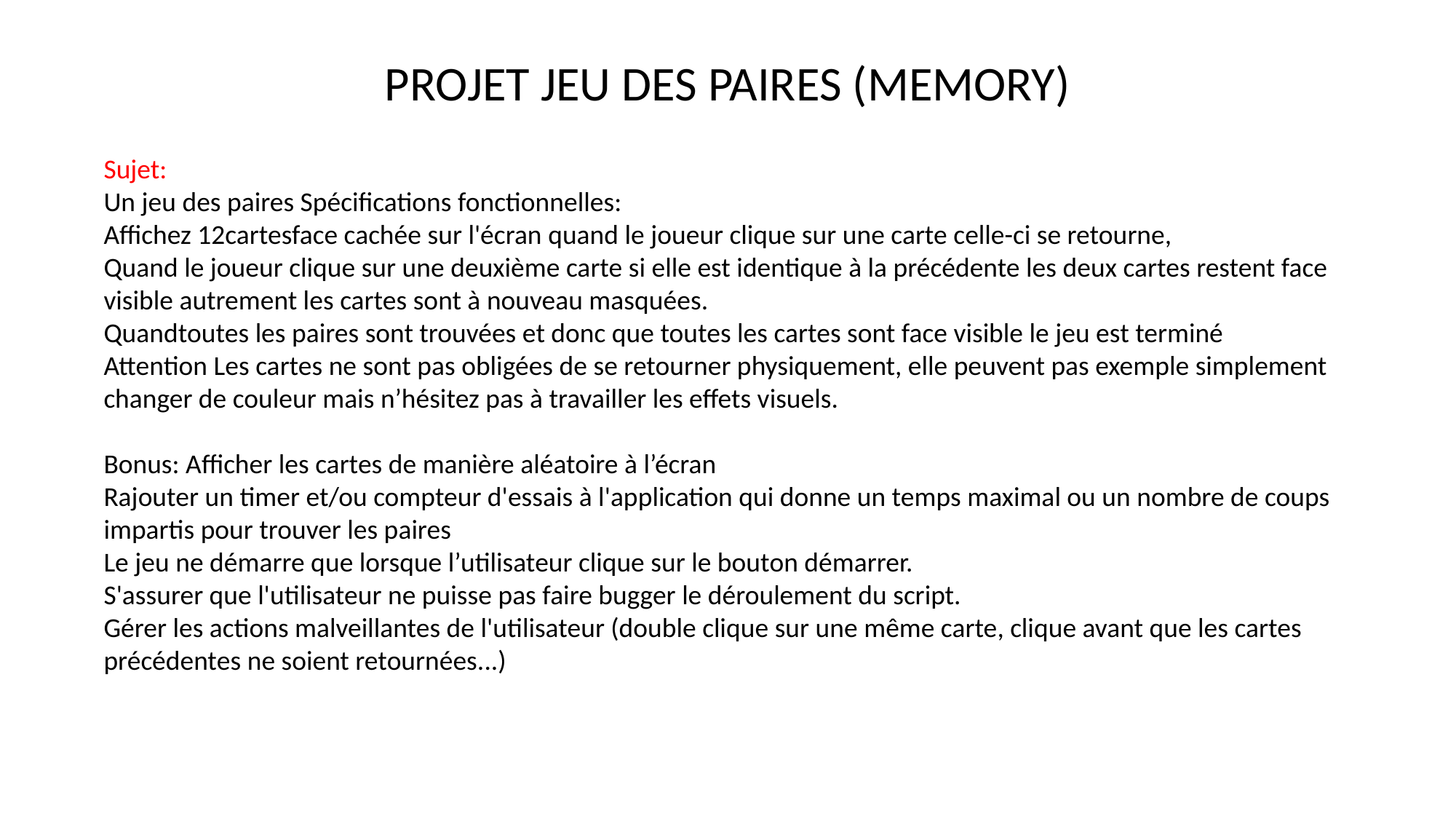

PROJET JEU DES PAIRES (MEMORY)
Sujet:
Un jeu des paires Spécifications fonctionnelles:
Affichez 12cartesface cachée sur l'écran quand le joueur clique sur une carte celle-ci se retourne,
Quand le joueur clique sur une deuxième carte si elle est identique à la précédente les deux cartes restent face visible autrement les cartes sont à nouveau masquées.
Quandtoutes les paires sont trouvées et donc que toutes les cartes sont face visible le jeu est terminé
Attention Les cartes ne sont pas obligées de se retourner physiquement, elle peuvent pas exemple simplement changer de couleur mais n’hésitez pas à travailler les effets visuels.
Bonus: Afficher les cartes de manière aléatoire à l’écran
Rajouter un timer et/ou compteur d'essais à l'application qui donne un temps maximal ou un nombre de coups impartis pour trouver les paires
Le jeu ne démarre que lorsque l’utilisateur clique sur le bouton démarrer.
S'assurer que l'utilisateur ne puisse pas faire bugger le déroulement du script.
Gérer les actions malveillantes de l'utilisateur (double clique sur une même carte, clique avant que les cartes précédentes ne soient retournées...)